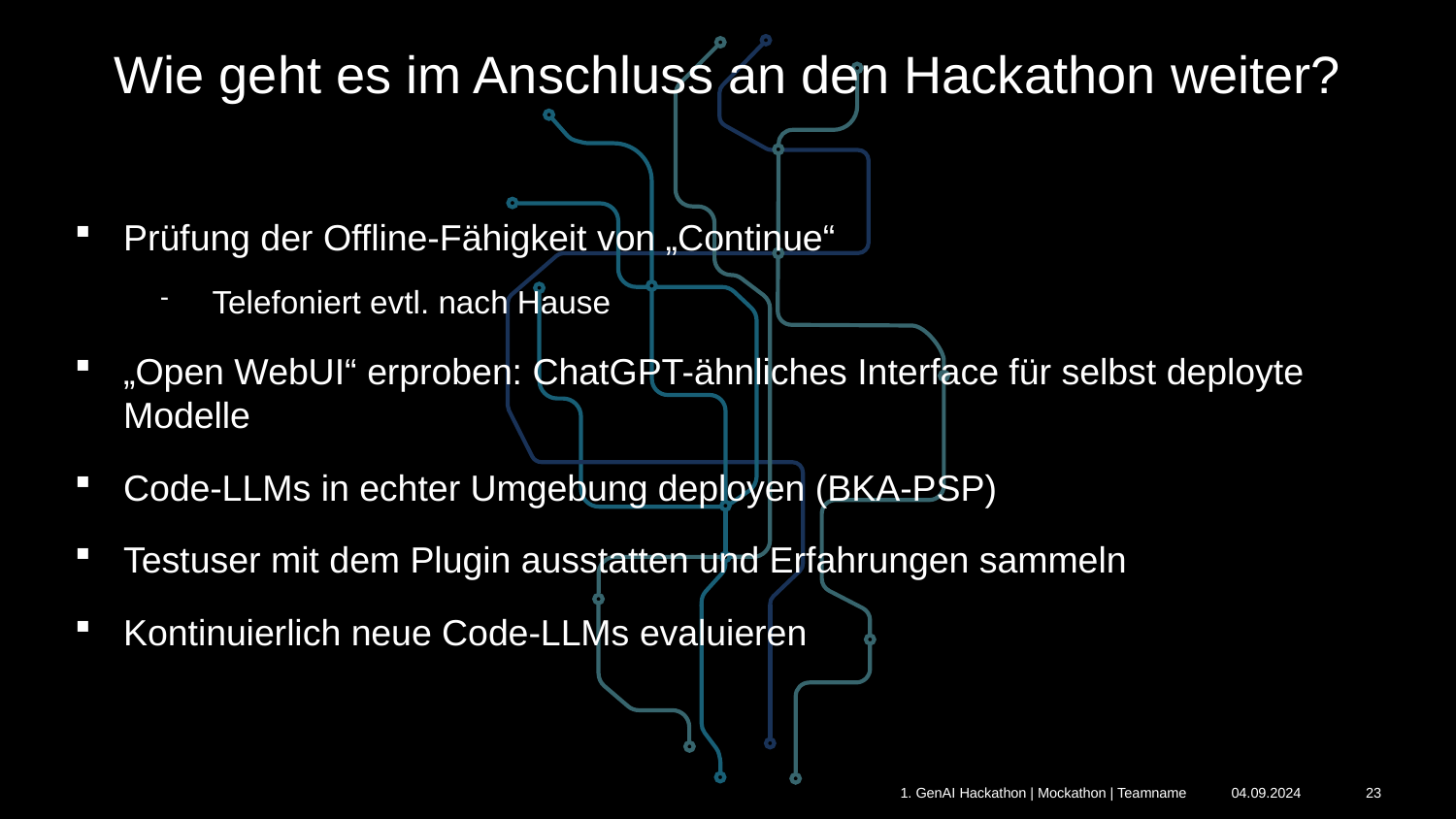

# Wie geht es im Anschluss an den Hackathon weiter?
Prüfung der Offline-Fähigkeit von „Continue“
Telefoniert evtl. nach Hause
„Open WebUI“ erproben: ChatGPT-ähnliches Interface für selbst deployte Modelle
Code-LLMs in echter Umgebung deployen (BKA-PSP)
Testuser mit dem Plugin ausstatten und Erfahrungen sammeln
Kontinuierlich neue Code-LLMs evaluieren

1. GenAI Hackathon | Mockathon | Teamname
04.09.2024
23